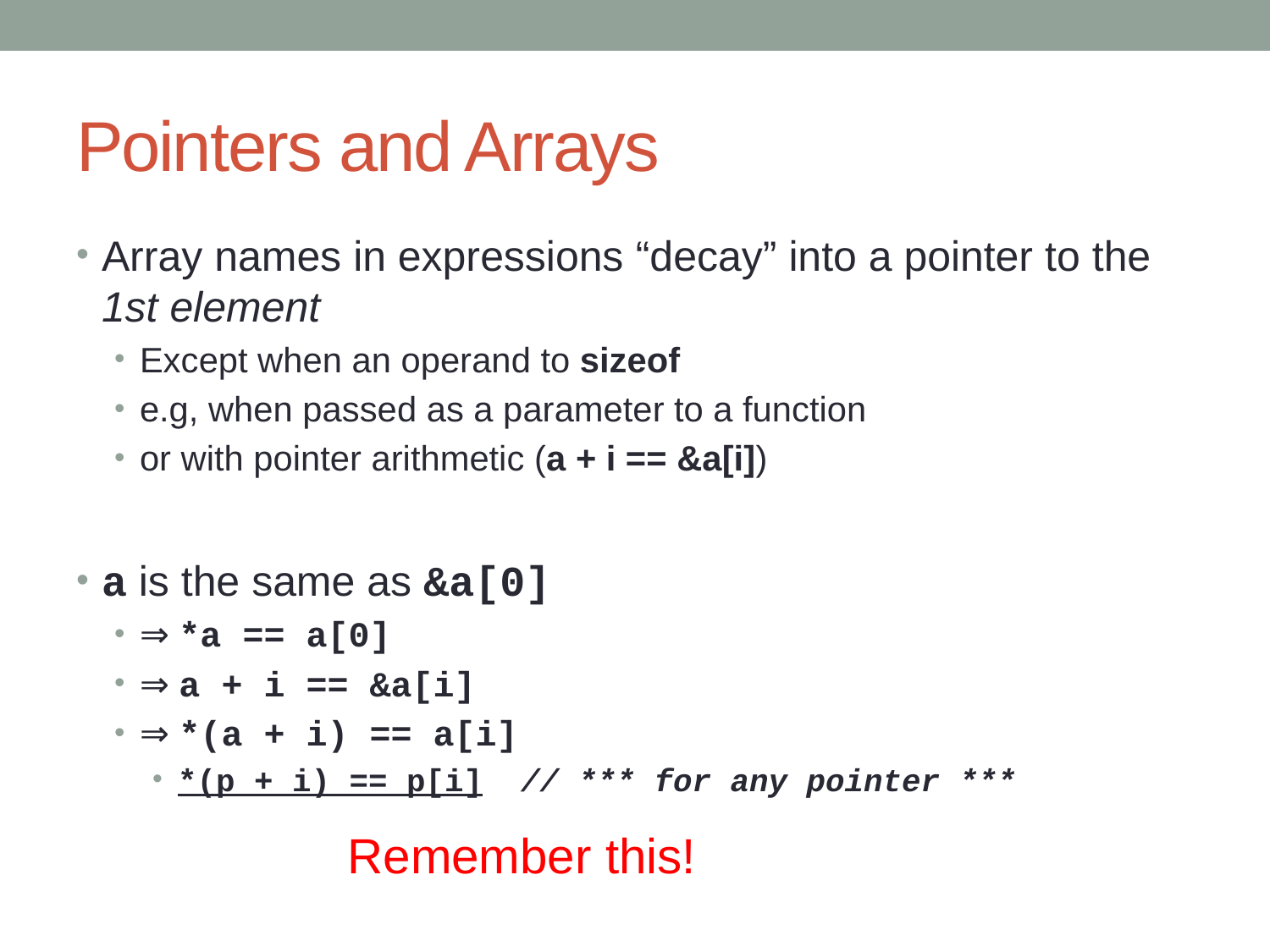

# Pointers and Arrays
Array names in expressions “decay” into a pointer to the 1st element
Except when an operand to sizeof
e.g, when passed as a parameter to a function
or with pointer arithmetic (a + i == &a[i])

a is the same as &a[0]
⇒ *a == a[0]
⇒ a + i == &a[i]
⇒ *(a + i) == a[i]
*(p + i) == p[i]  // *** for any pointer ***
Remember this!